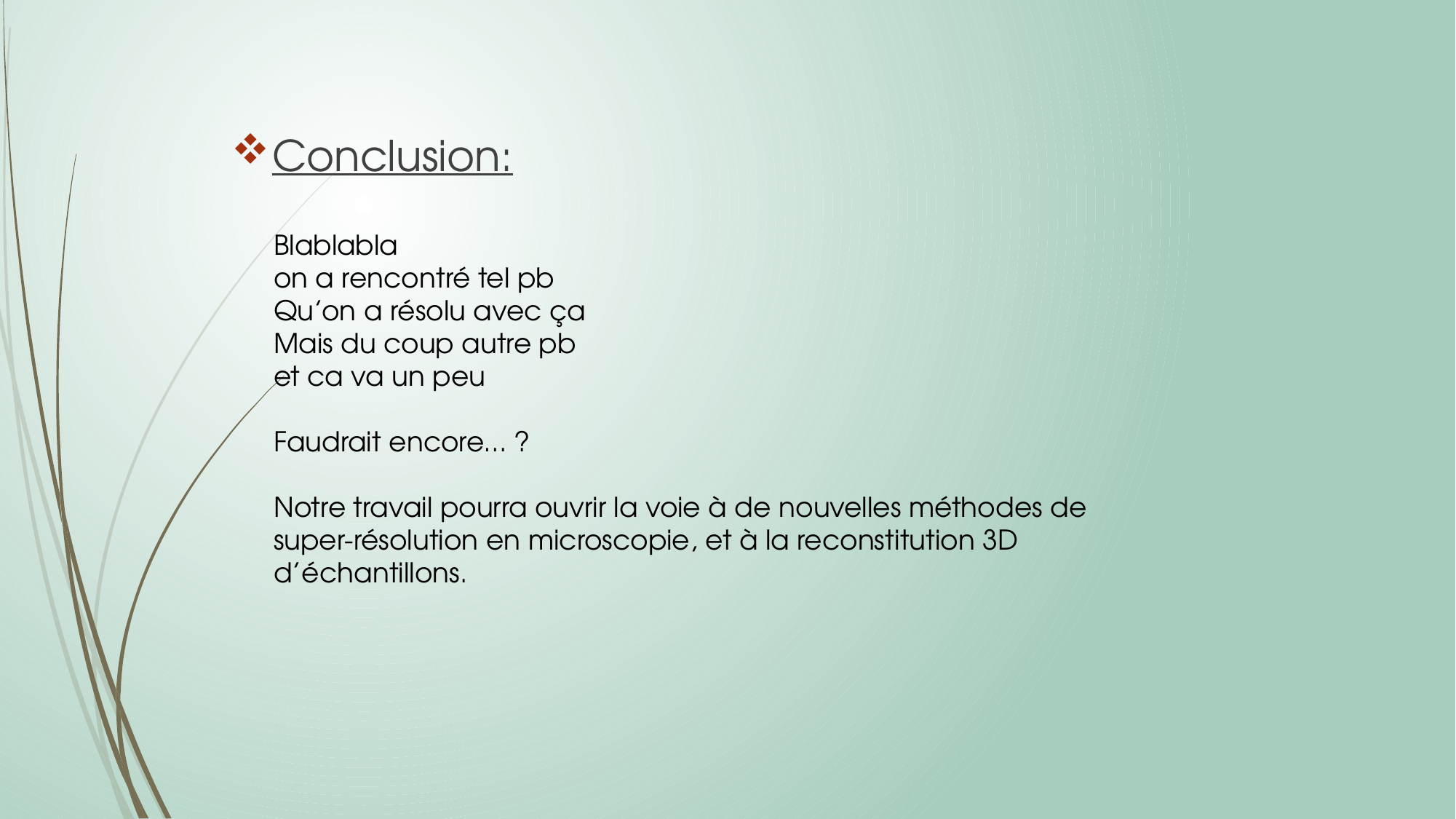

Conclusion:

Blablabla
on a rencontré tel pb
Qu’on a résolu avec ça
Mais du coup autre pb
et ca va un peu

Faudrait encore… ?

Notre travail pourra ouvrir la voie à de nouvelles méthodes de super-résolution en microscopie, et à la reconstitution 3D d’échantillons.